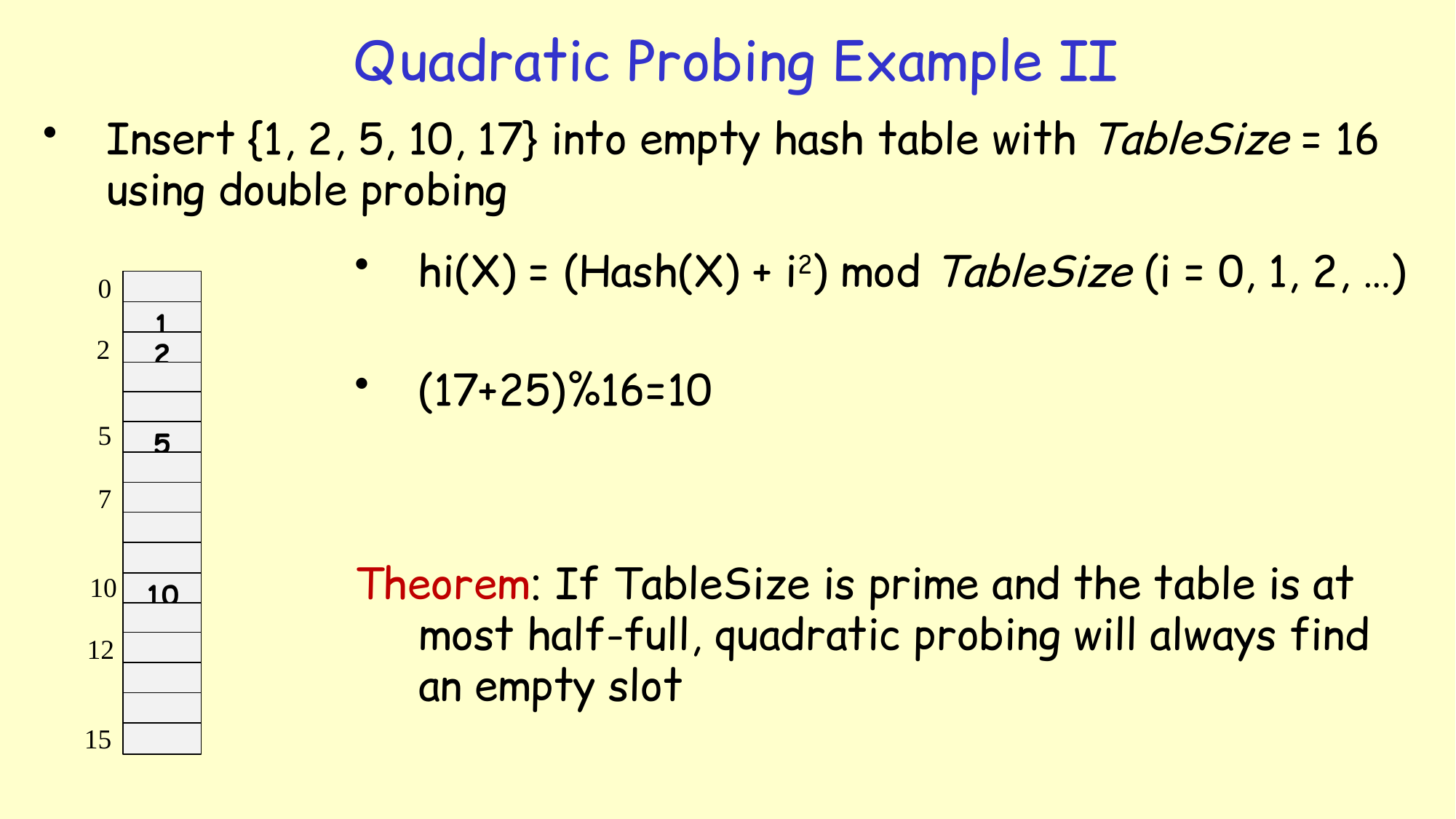

# Quadratic Probing Example II
Insert {1, 2, 5, 10, 17} into empty hash table with TableSize = 16 using double probing
hi(X) = (Hash(X) + i2) mod TableSize (i = 0, 1, 2, …)

(17+25)%16=10

0

1
2
2

5
5

7

Theorem: If TableSize is prime and the table is at most half-full, quadratic probing will always find an empty slot
10
10

12

15